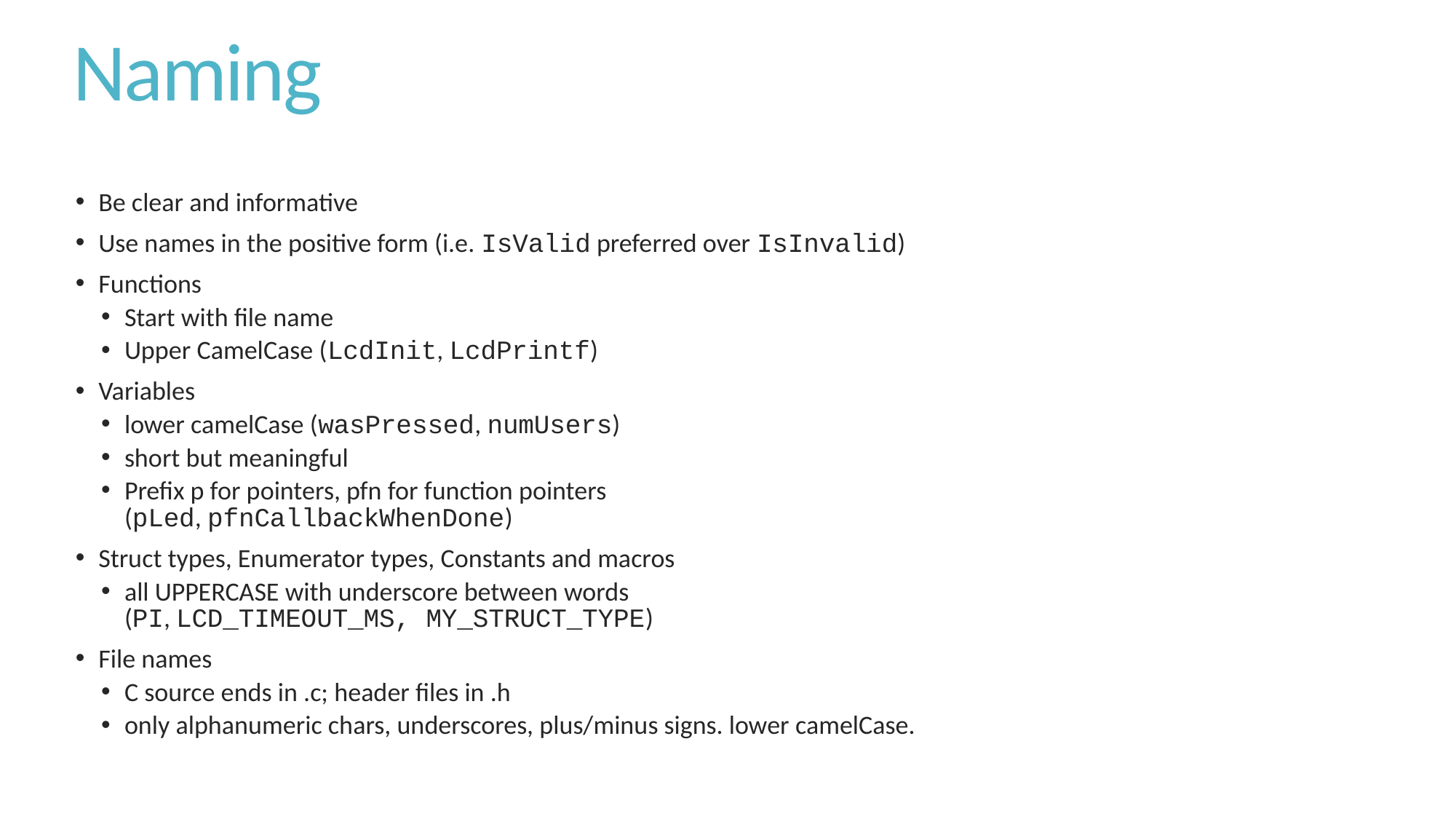

# Naming
Be clear and informative
Use names in the positive form (i.e. IsValid preferred over IsInvalid)
Functions
Start with file name
Upper CamelCase (LcdInit, LcdPrintf)
Variables
lower camelCase (wasPressed, numUsers)
short but meaningful
Prefix p for pointers, pfn for function pointers
(pLed, pfnCallbackWhenDone)
Struct types, Enumerator types, Constants and macros
all UPPERCASE with underscore between words
(PI, LCD_TIMEOUT_MS, MY_STRUCT_TYPE)
File names
C source ends in .c; header files in .h
only alphanumeric chars, underscores, plus/minus signs. lower camelCase.